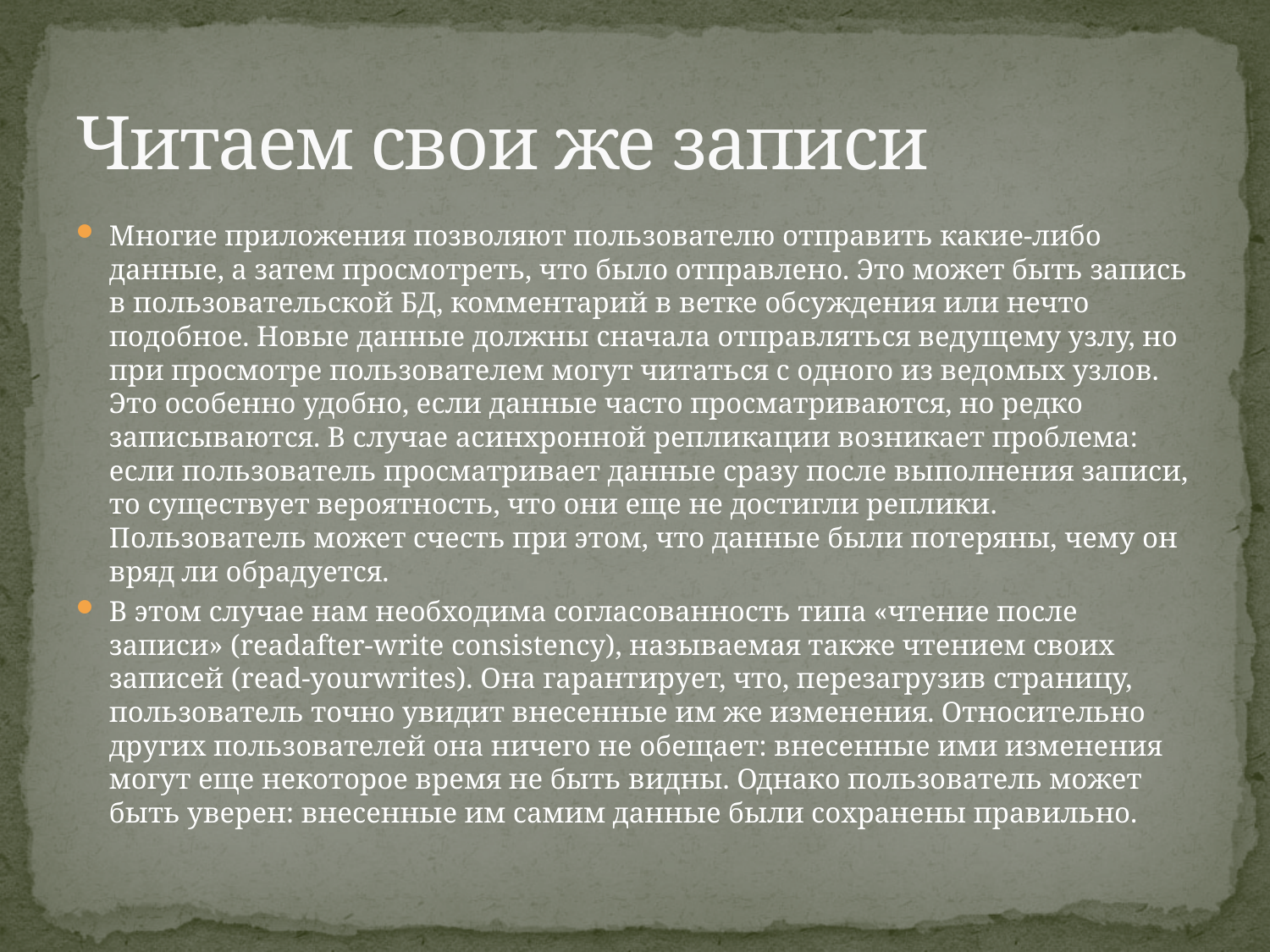

# Читаем свои же записи
Многие приложения позволяют пользователю отправить какие-либо данные, а затем просмотреть, что было отправлено. Это может быть запись в пользовательской БД, комментарий в ветке обсуждения или нечто подобное. Новые данные должны сначала отправляться ведущему узлу, но при просмотре пользователем могут читаться с одного из ведомых узлов. Это особенно удобно, если данные часто просматриваются, но редко записываются. В случае асинхронной репликации возникает проблема: если пользователь просматривает данные сразу после выполнения записи, то существует вероятность, что они еще не достигли реплики. Пользователь может счесть при этом, что данные были потеряны, чему он вряд ли обрадуется.
В этом случае нам необходима согласованность типа «чтение после записи» (readafter-write consistency), называемая также чтением своих записей (read-yourwrites). Она гарантирует, что, перезагрузив страницу, пользователь точно увидит внесенные им же изменения. Относительно других пользователей она ничего не обещает: внесенные ими изменения могут еще некоторое время не быть видны. Однако пользователь может быть уверен: внесенные им самим данные были сохранены правильно.